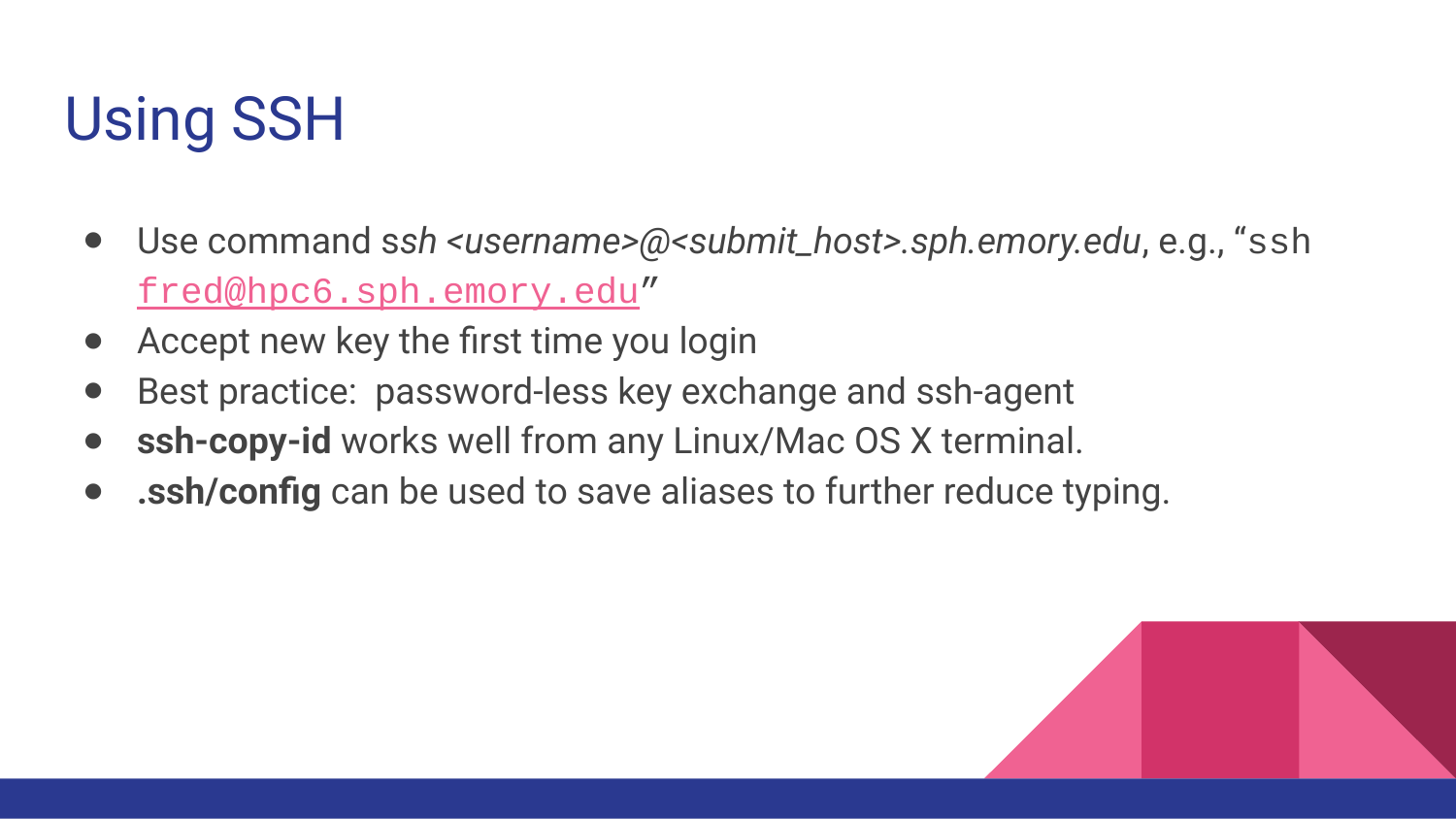

# Using SSH
Use command ssh <username>@<submit_host>.sph.emory.edu, e.g., “ssh fred@hpc6.sph.emory.edu”
Accept new key the first time you login
Best practice:  password-less key exchange and ssh-agent
ssh-copy-id works well from any Linux/Mac OS X terminal.
.ssh/config can be used to save aliases to further reduce typing.